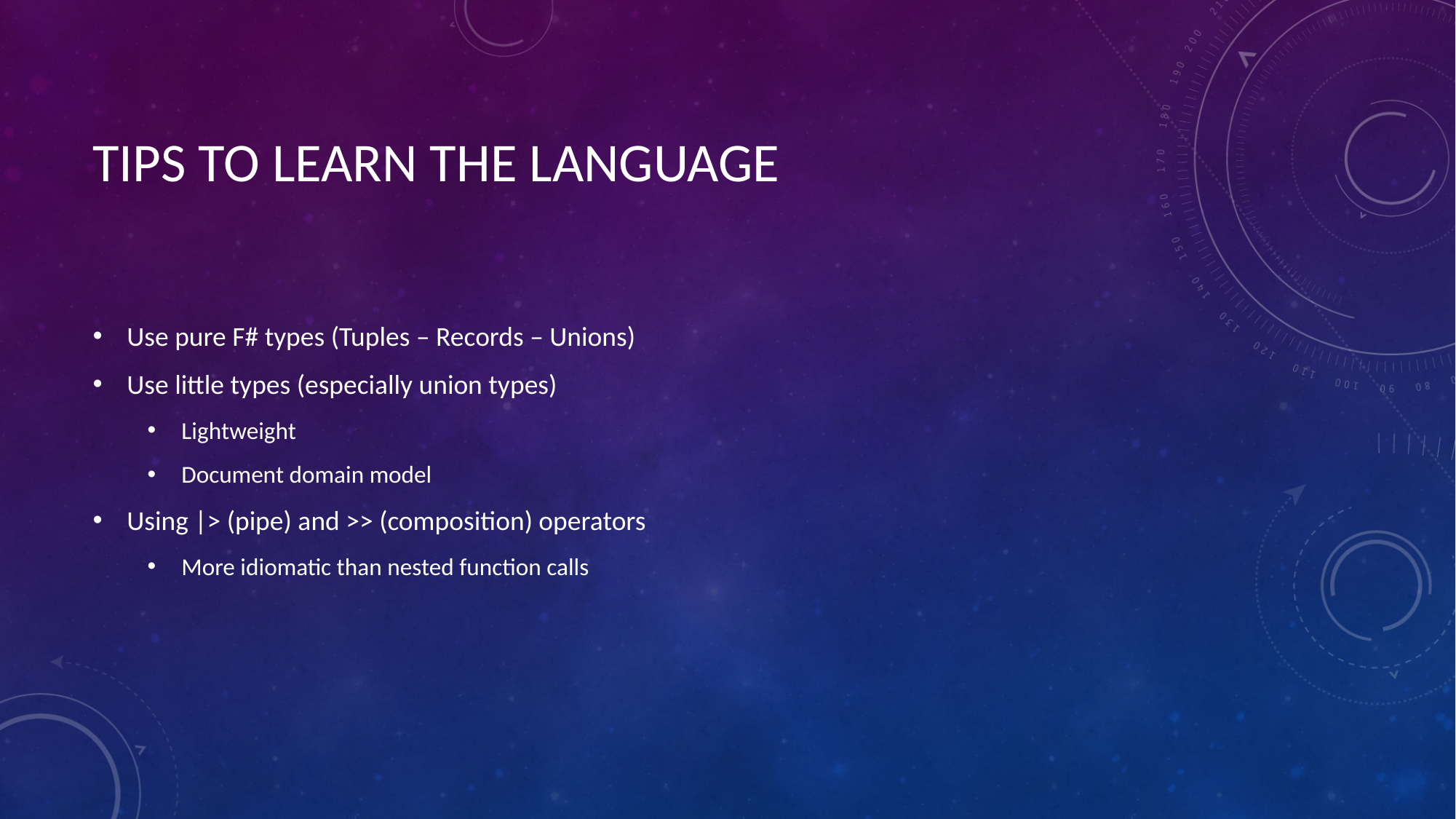

# Tips to learn the language
Use pure F# types (Tuples – Records – Unions)
Use little types (especially union types)
Lightweight
Document domain model
Using |> (pipe) and >> (composition) operators
More idiomatic than nested function calls